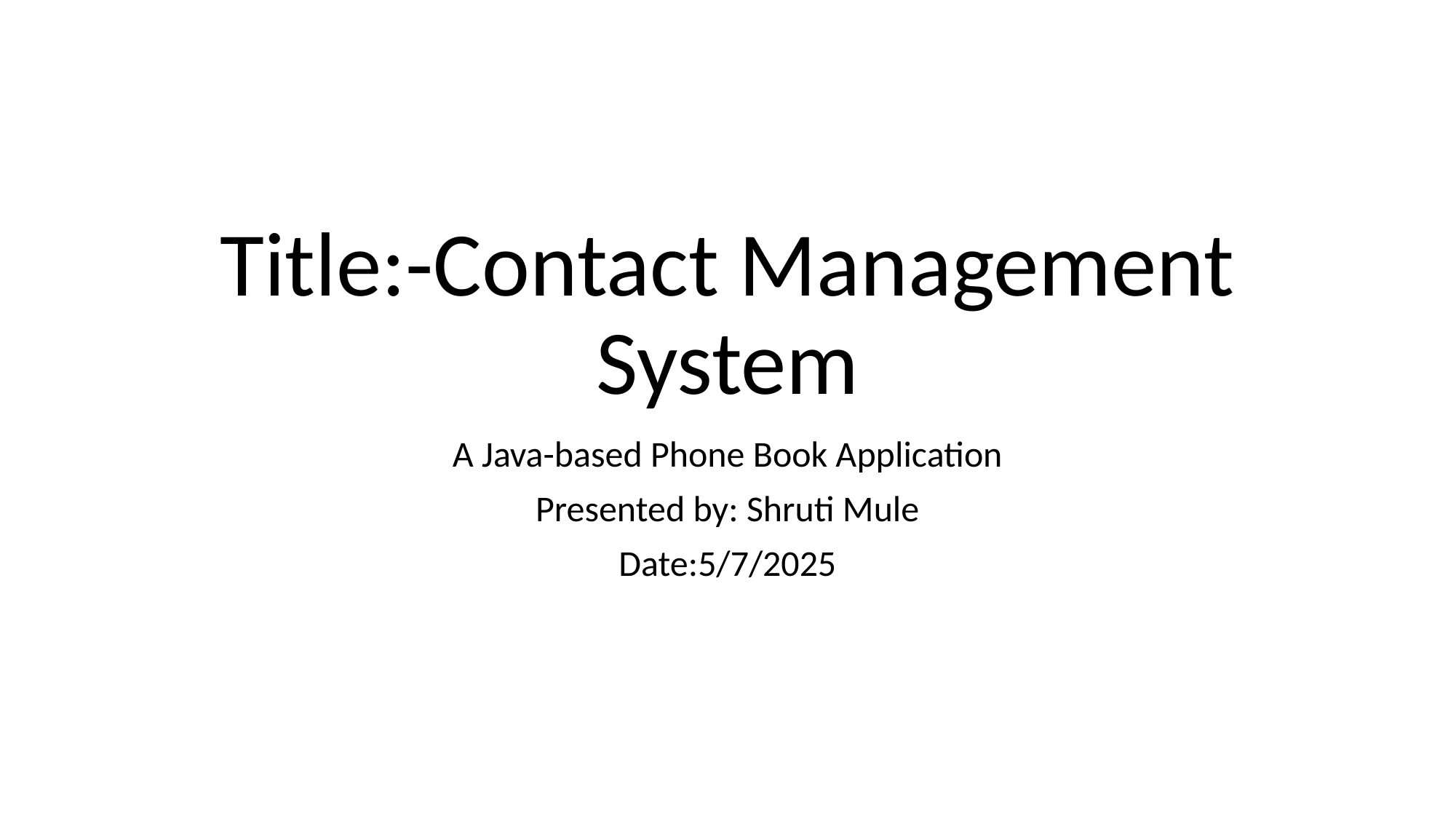

# Title:-Contact Management System
A Java-based Phone Book Application
Presented by: Shruti Mule
Date:5/7/2025